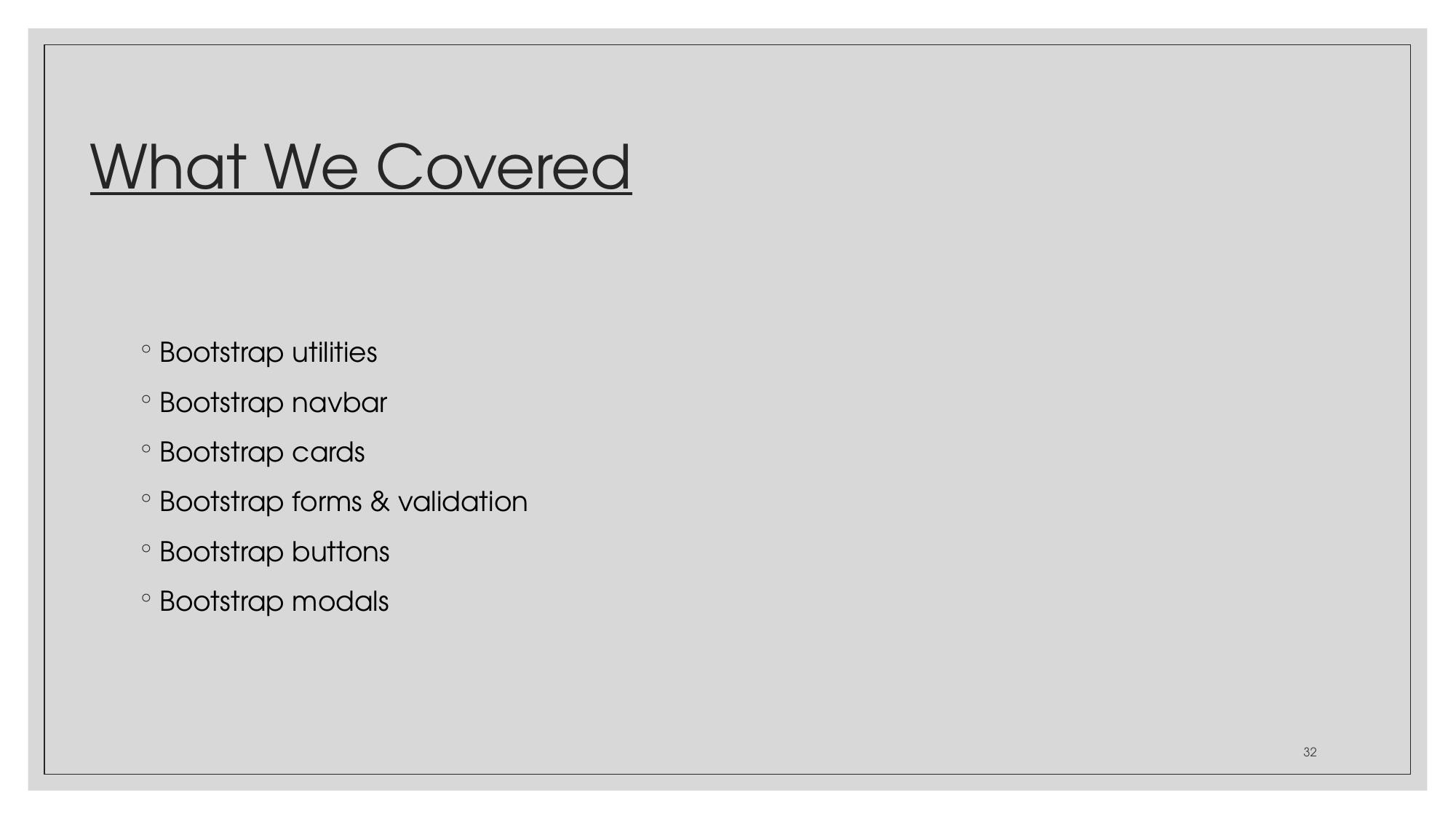

# What We Covered
Bootstrap utilities
Bootstrap navbar
Bootstrap cards
Bootstrap forms & validation
Bootstrap buttons
Bootstrap modals
32